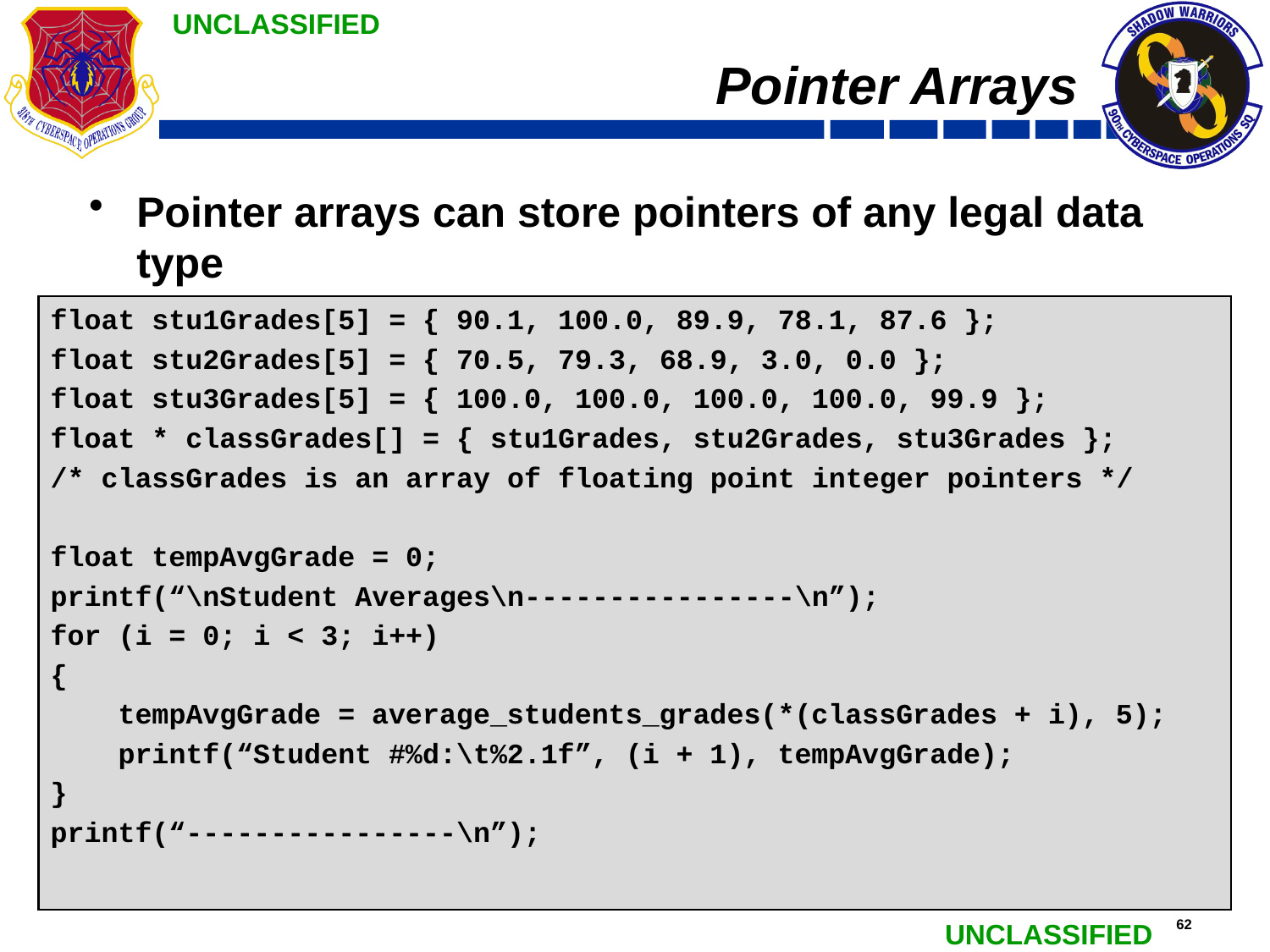

# Pointer Arrays
Pointer arrays can store pointers of any legal data type

float stu1Grades[5] = { 90.1, 100.0, 89.9, 78.1, 87.6 };
float stu2Grades[5] = { 70.5, 79.3, 68.9, 3.0, 0.0 };
float stu3Grades[5] = { 100.0, 100.0, 100.0, 100.0, 99.9 };
float * classGrades[] = { stu1Grades, stu2Grades, stu3Grades };
/* classGrades is an array of floating point integer pointers */

float tempAvgGrade = 0;
printf(“\nStudent Averages\n----------------\n”);
for (i = 0; i < 3; i++)
{
    tempAvgGrade = average_students_grades(*(classGrades + i), 5);
    printf(“Student #%d:\t%2.1f”, (i + 1), tempAvgGrade);
}
printf(“----------------\n”);